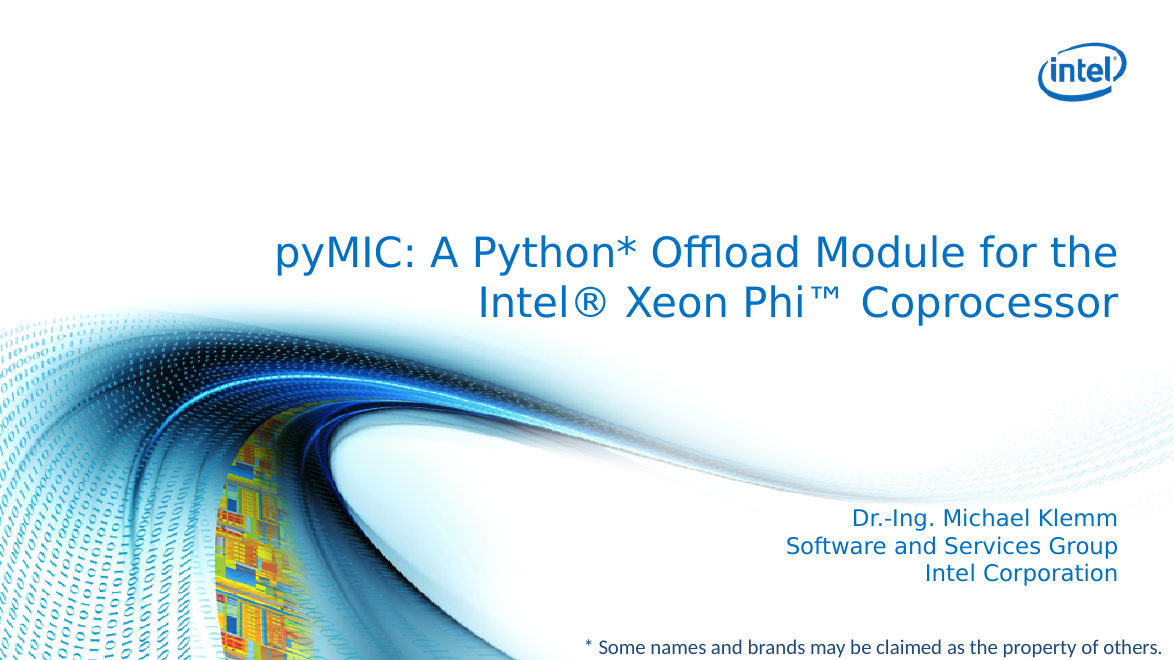

# pyMIC: A Python* Offload Module for the Intel® Xeon Phi™ Coprocessor
Dr.-Ing. Michael Klemm
Software and Services Group
Intel Corporation
* Some names and brands may be claimed as the property of others.